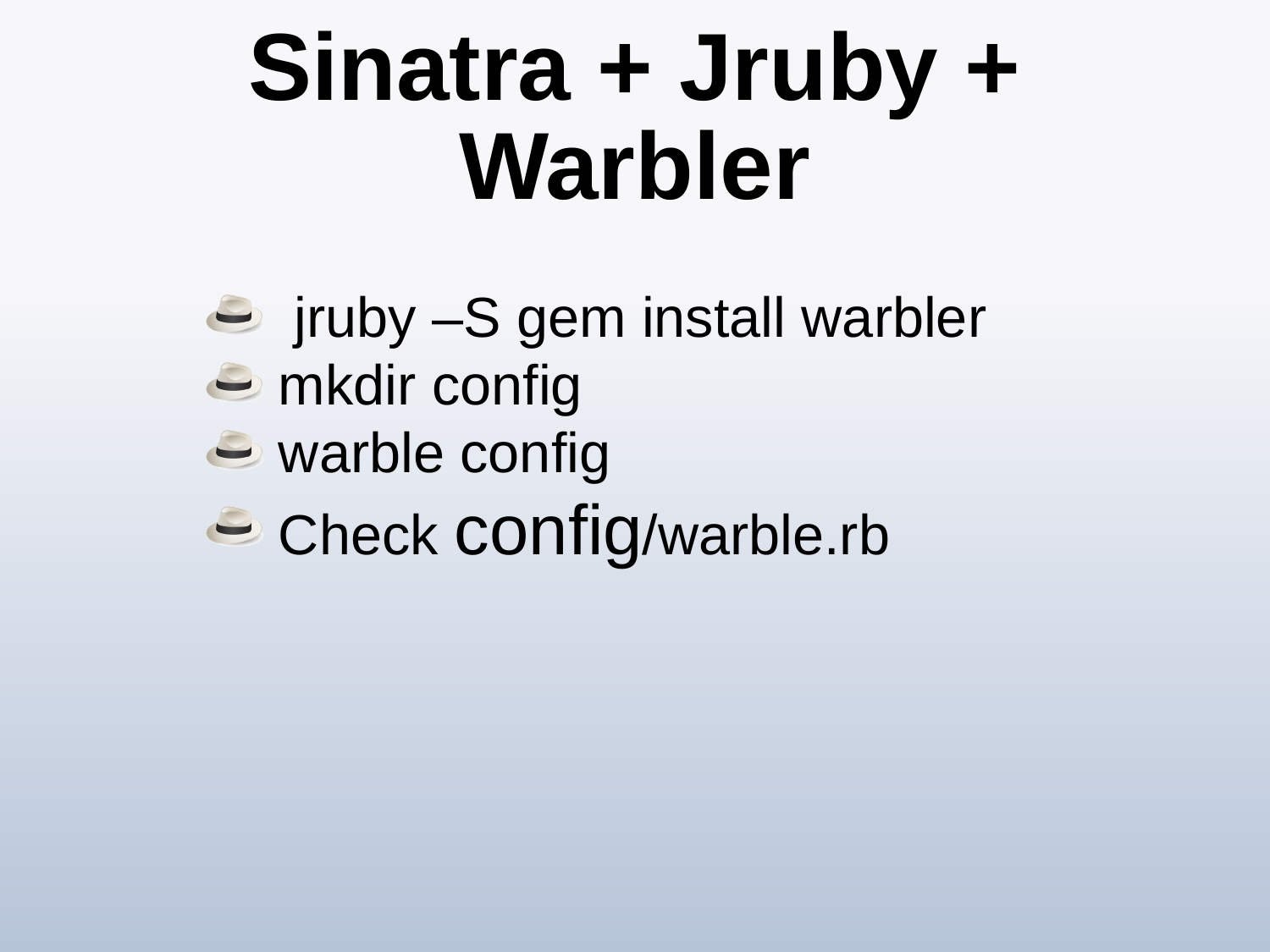

# Sinatra + Jruby + Warbler

  jruby –S gem install warbler
 mkdir config
 warble config
 Check config/warble.rb